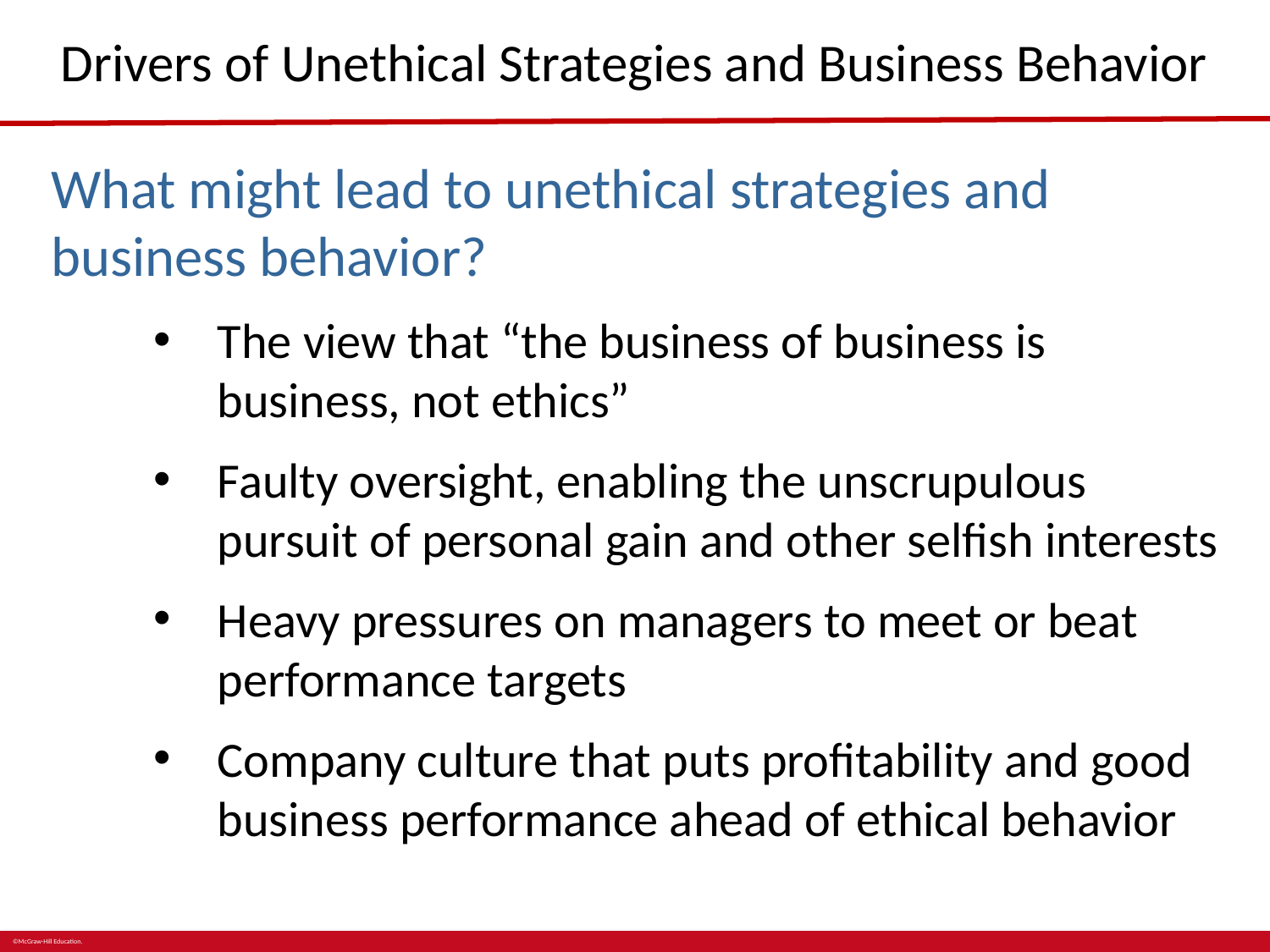

# Drivers of Unethical Strategies and Business Behavior
What might lead to unethical strategies and business behavior?
The view that “the business of business is business, not ethics”
Faulty oversight, enabling the unscrupulous pursuit of personal gain and other selfish interests
Heavy pressures on managers to meet or beat performance targets
Company culture that puts profitability and good business performance ahead of ethical behavior